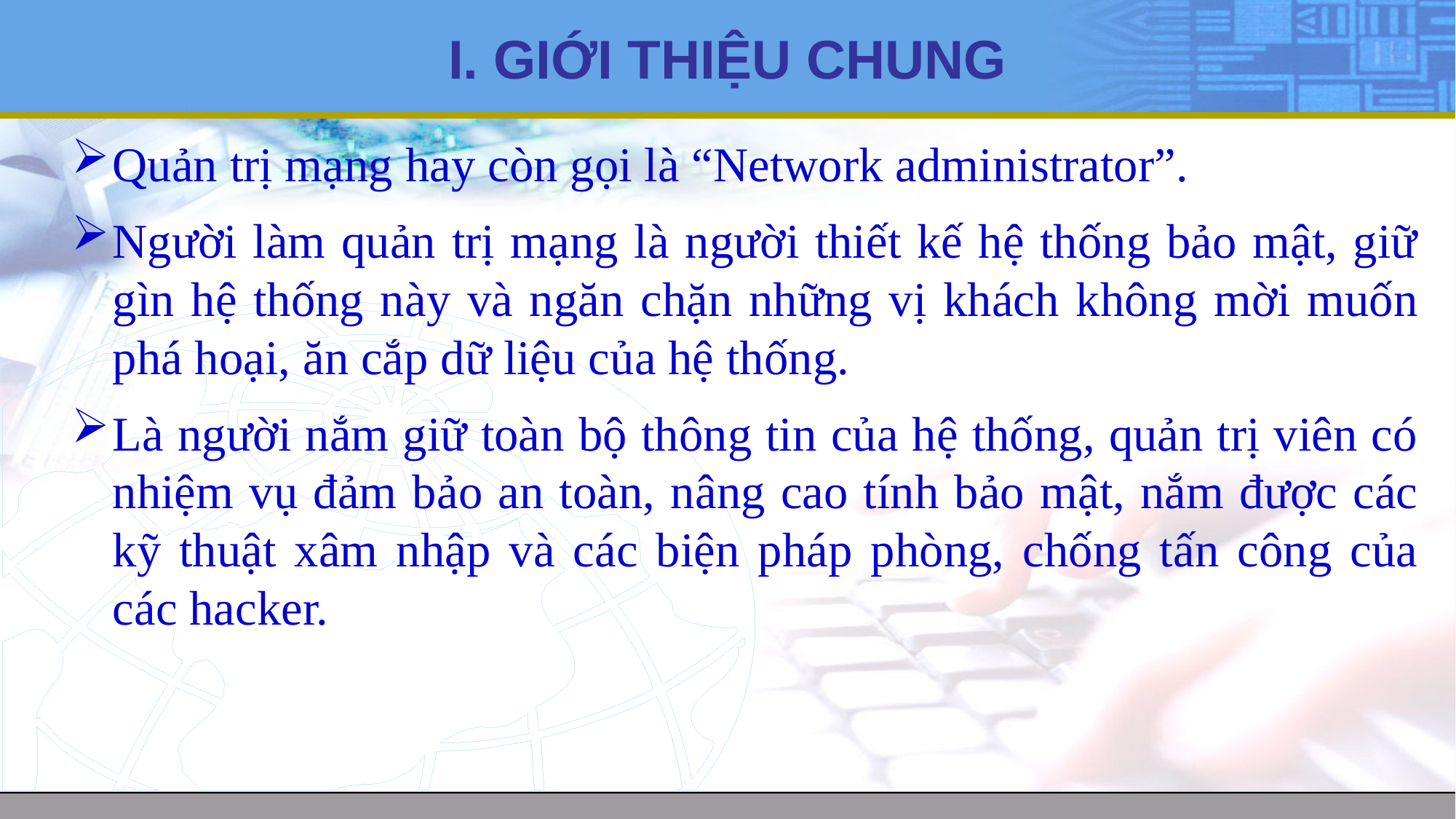

# I. GIỚI THIỆU CHUNG
Quản trị mạng hay còn gọi là “Network administrator”.
Người làm quản trị mạng là người thiết kế hệ thống bảo mật, giữ gìn hệ thống này và ngăn chặn những vị khách không mời muốn phá hoại, ăn cắp dữ liệu của hệ thống.
Là người nắm giữ toàn bộ thông tin của hệ thống, quản trị viên có nhiệm vụ đảm bảo an toàn, nâng cao tính bảo mật, nắm được các kỹ thuật xâm nhập và các biện pháp phòng, chống tấn công của các hacker.